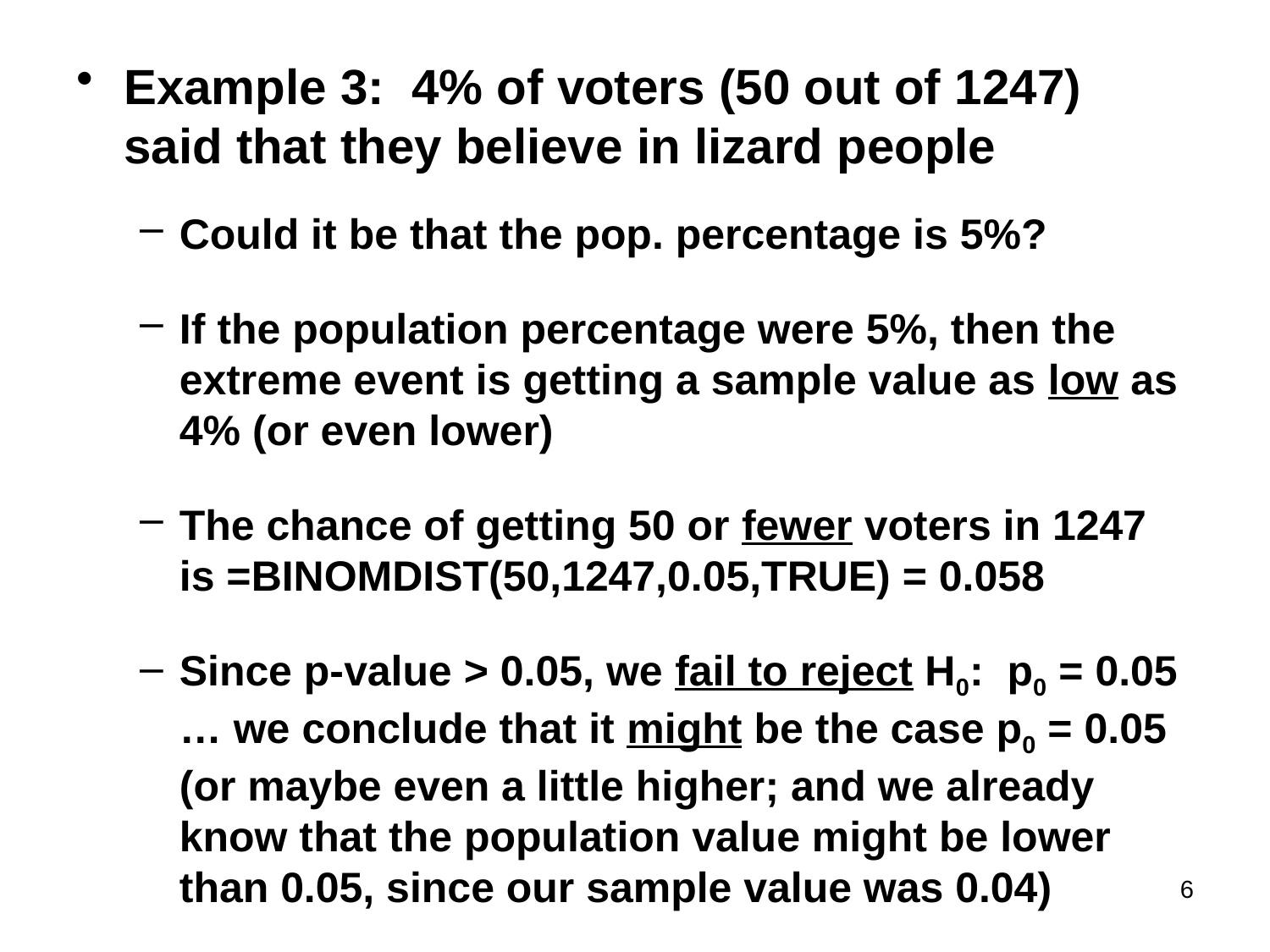

Example 3:  4% of voters (50 out of 1247) said that they believe in lizard people

Could it be that the pop. percentage is 5%?

If the population percentage were 5%, then the extreme event is getting a sample value as low as 4% (or even lower)

The chance of getting 50 or fewer voters in 1247 is =BINOMDIST(50,1247,0.05,TRUE) = 0.058

Since p-value > 0.05, we fail to reject H0:  p0 = 0.05 … we conclude that it might be the case p0 = 0.05 (or maybe even a little higher; and we already know that the population value might be lower than 0.05, since our sample value was 0.04)
6
#